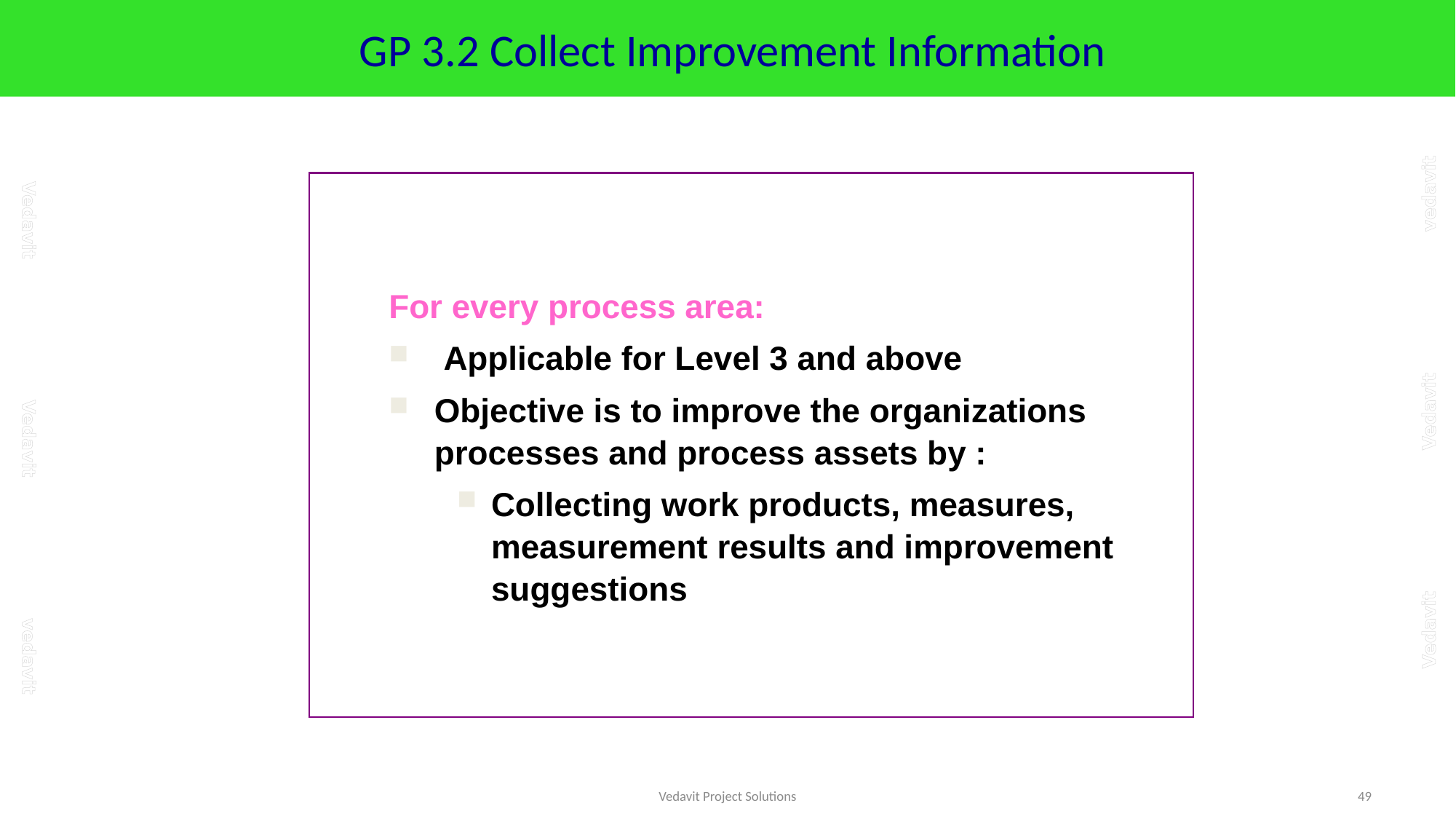

# GP 3.2 Collect Improvement Information

For every process area:
 Applicable for Level 3 and above
Objective is to improve the organizations processes and process assets by :
Collecting work products, measures, measurement results and improvement suggestions

Vedavit Project Solutions
49